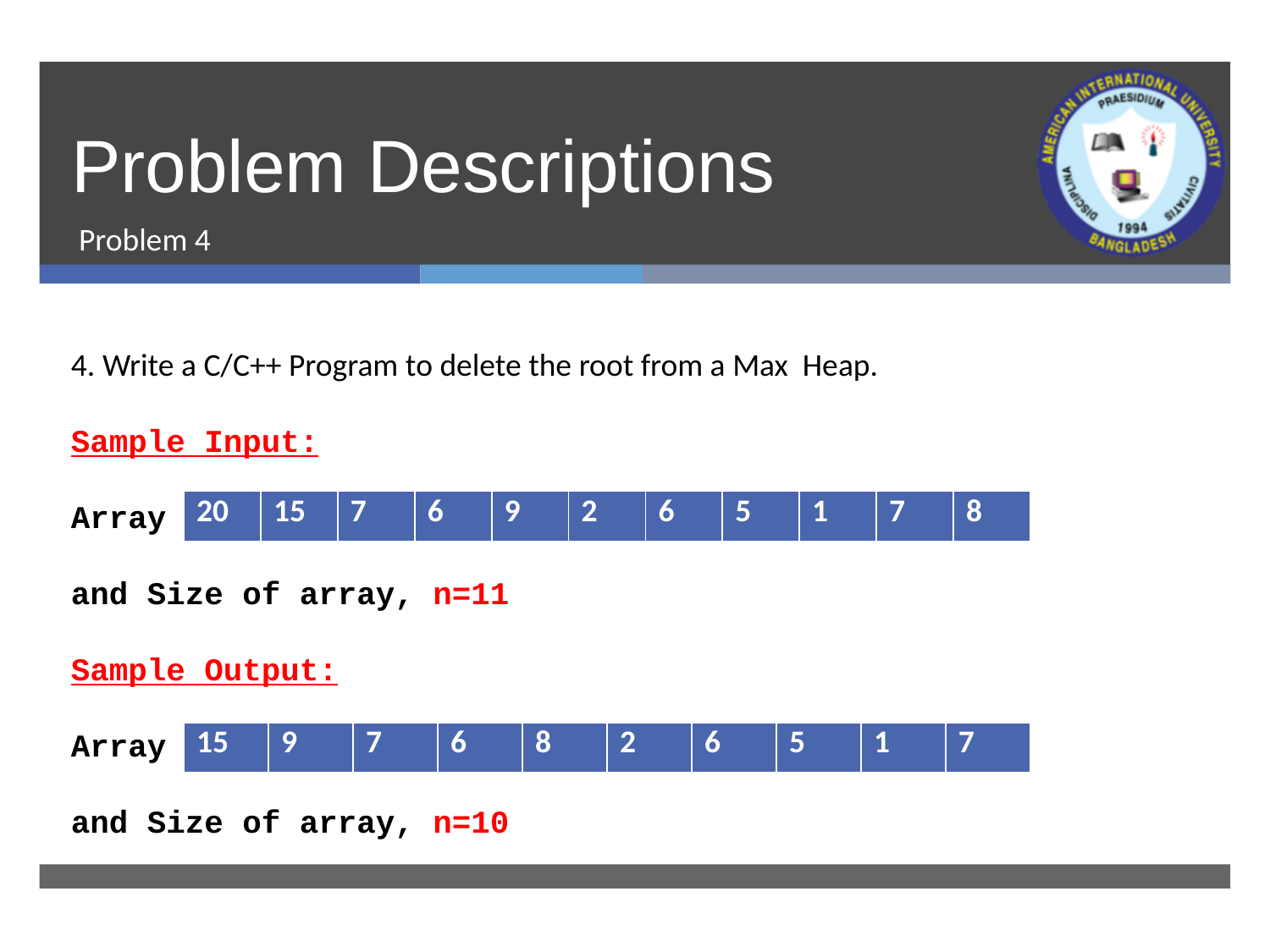

# Problem Descriptions
Problem 4
4. Write a C/C++ Program to delete the root from a Max  Heap.

Sample Input:

Array

and Size of array, n=11

Sample Output:

Array

and Size of array, n=10

| 20 | 15 | 7 | 6 | 9 | 2 | 6 | 5 | 1 | 7 | 8 |
| --- | --- | --- | --- | --- | --- | --- | --- | --- | --- | --- |
| 15 | 9 | 7 | 6 | 8 | 2 | 6 | 5 | 1 | 7 |
| --- | --- | --- | --- | --- | --- | --- | --- | --- | --- |